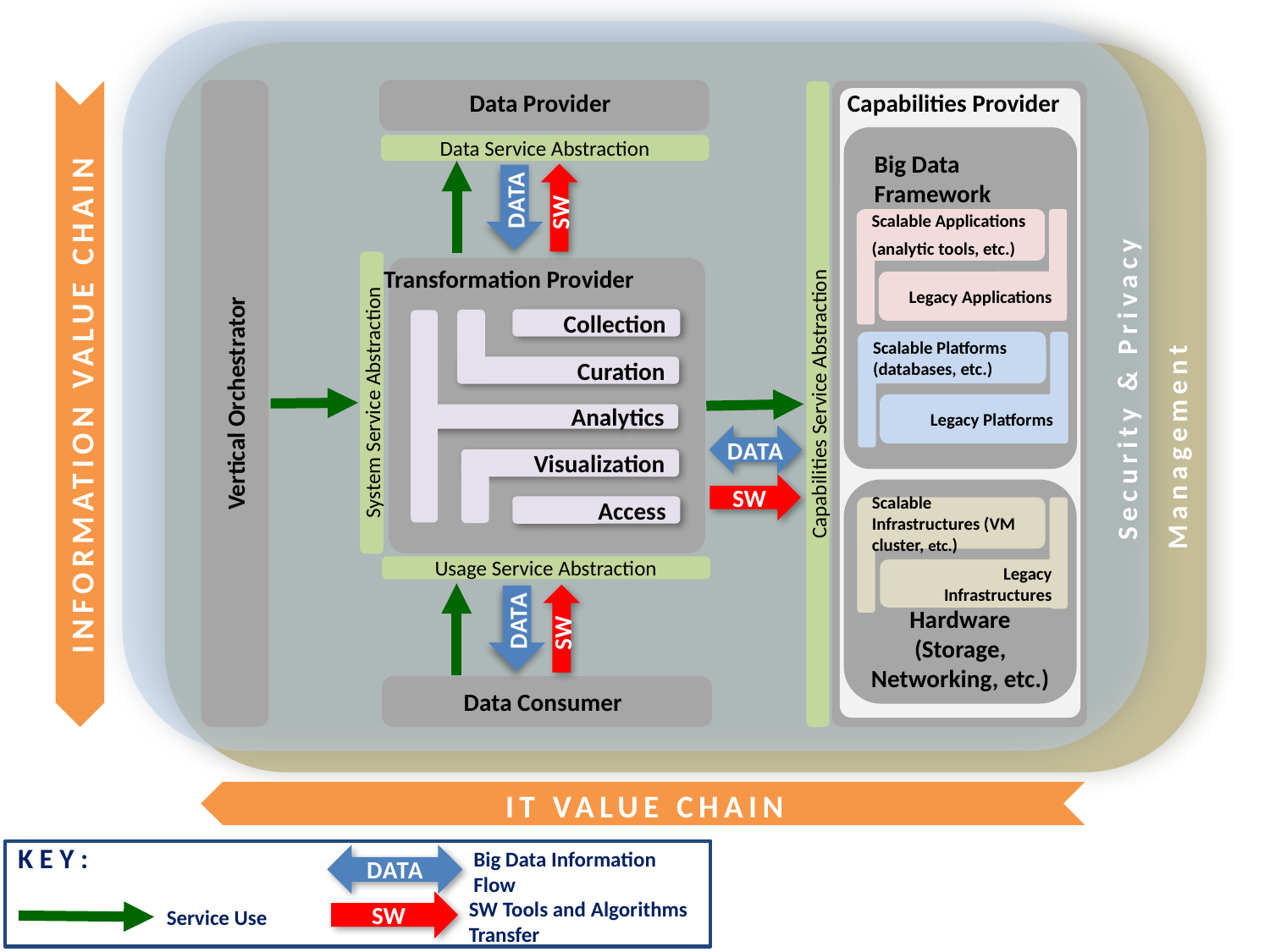

Security & Privacy

               Management

Data Provider
Capabilities Provider

Data Service Abstraction
Big Data Framework
DATA
SW
Scalable Applications (analytic tools, etc.)

Legacy Applications
Transformation Provider

Collection
Scalable Platforms (databases, etc.)

Legacy Platforms

Curation
Vertical Orchestrator
INFORMATION VALUE CHAIN

System Service Abstraction
Capabilities Service Abstraction
Analytics
DATA
Visualization

SW

Hardware (Storage, Networking, etc.)
Access
Scalable Infrastructures (VM cluster, etc.)

Usage Service Abstraction
Legacy Infrastructures
DATA
SW

Data Consumer
IT VALUE CHAIN

K E Y :
Big Data Information Flow

DATA
SW Tools and Algorithms Transfer
SW
Service Use